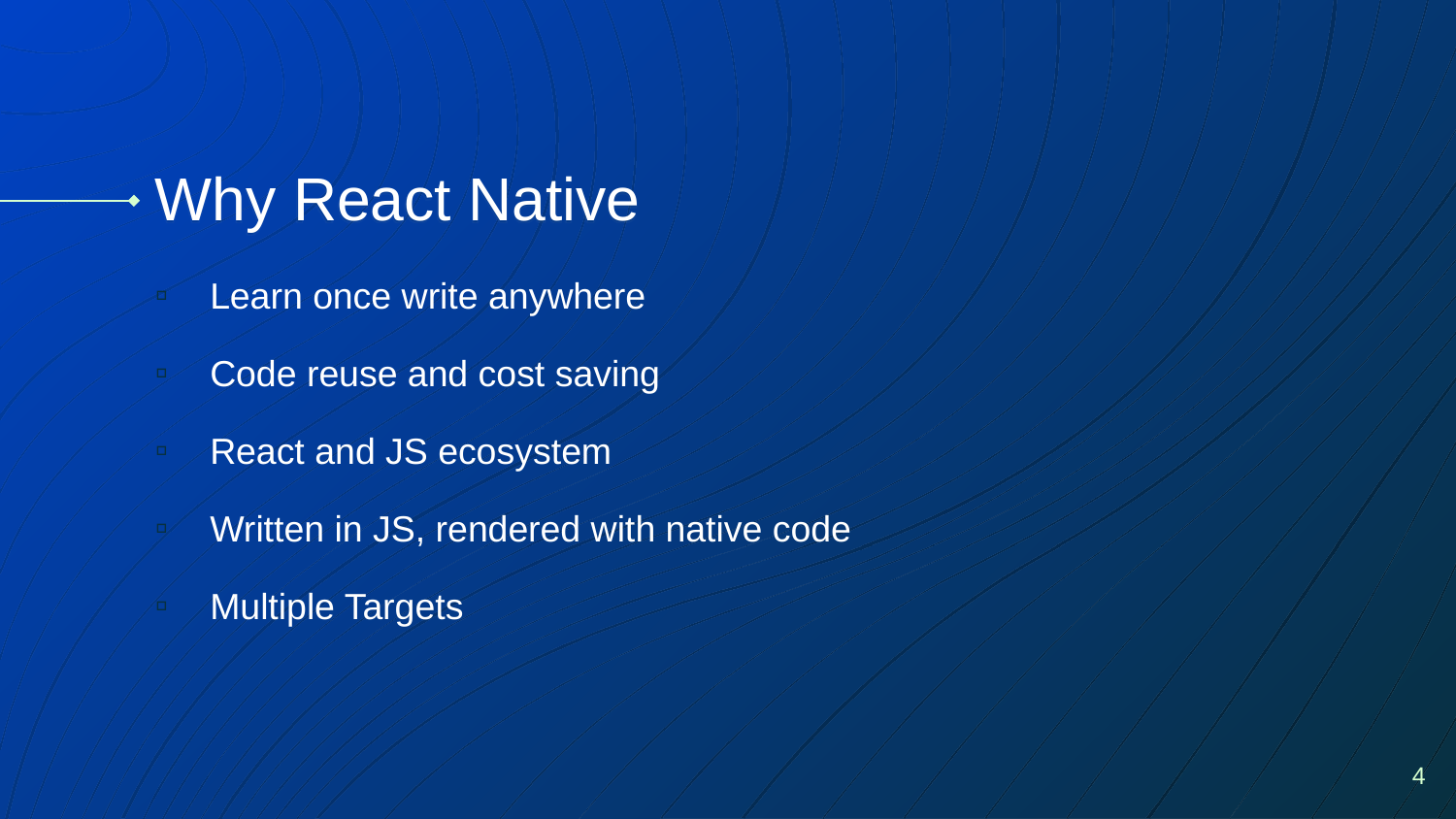

# Why React Native
Learn once write anywhere
Code reuse and cost saving
React and JS ecosystem
Written in JS, rendered with native code
Multiple Targets

4